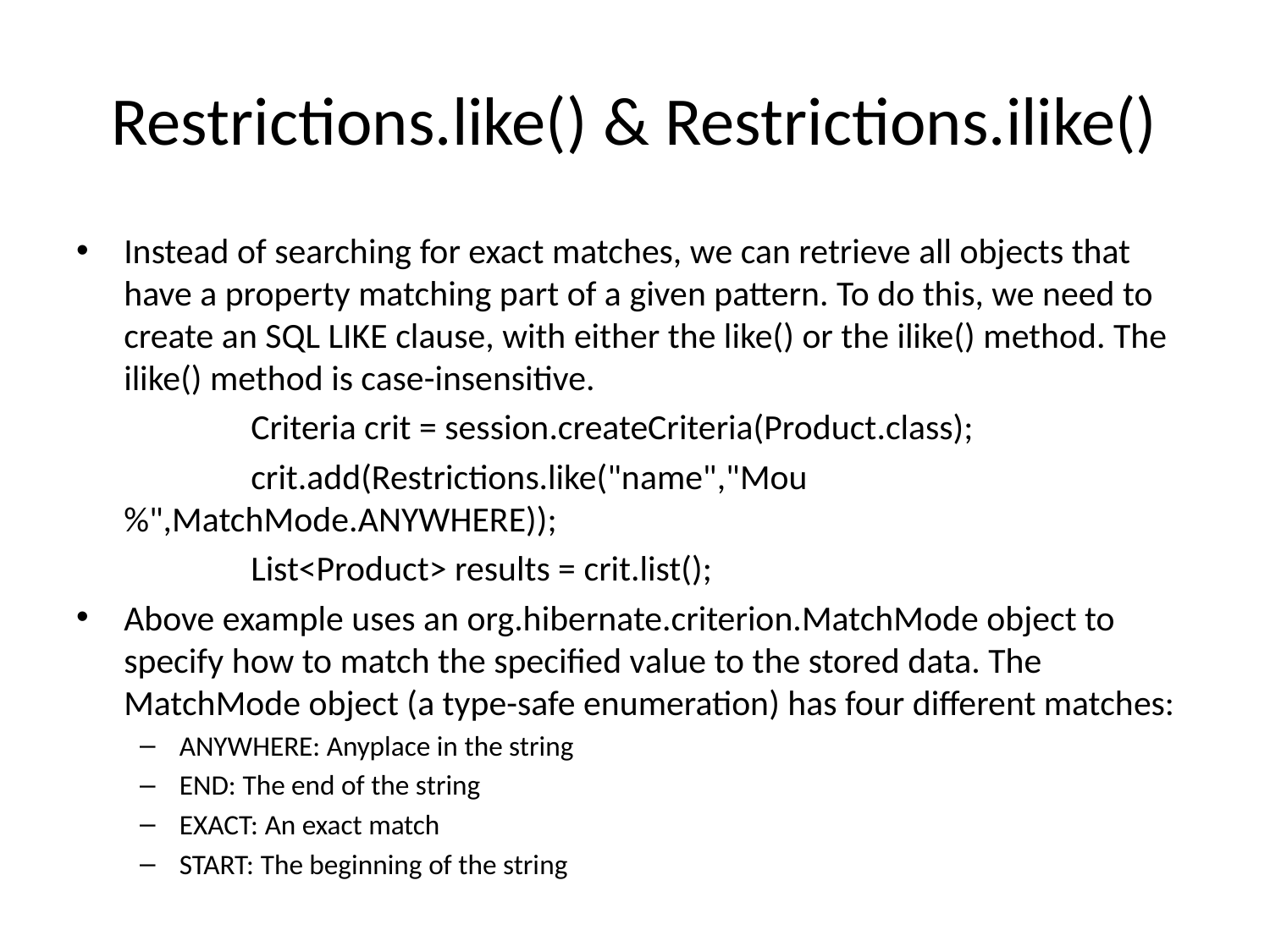

# Restrictions.like() & Restrictions.ilike()
Instead of searching for exact matches, we can retrieve all objects that have a property matching part of a given pattern. To do this, we need to create an SQL LIKE clause, with either the like() or the ilike() method. The ilike() method is case-insensitive.
		Criteria crit = session.createCriteria(Product.class);
		crit.add(Restrictions.like("name","Mou%",MatchMode.ANYWHERE));
		List<Product> results = crit.list();
Above example uses an org.hibernate.criterion.MatchMode object to specify how to match the specified value to the stored data. The MatchMode object (a type-safe enumeration) has four different matches:
ANYWHERE: Anyplace in the string
END: The end of the string
EXACT: An exact match
START: The beginning of the string